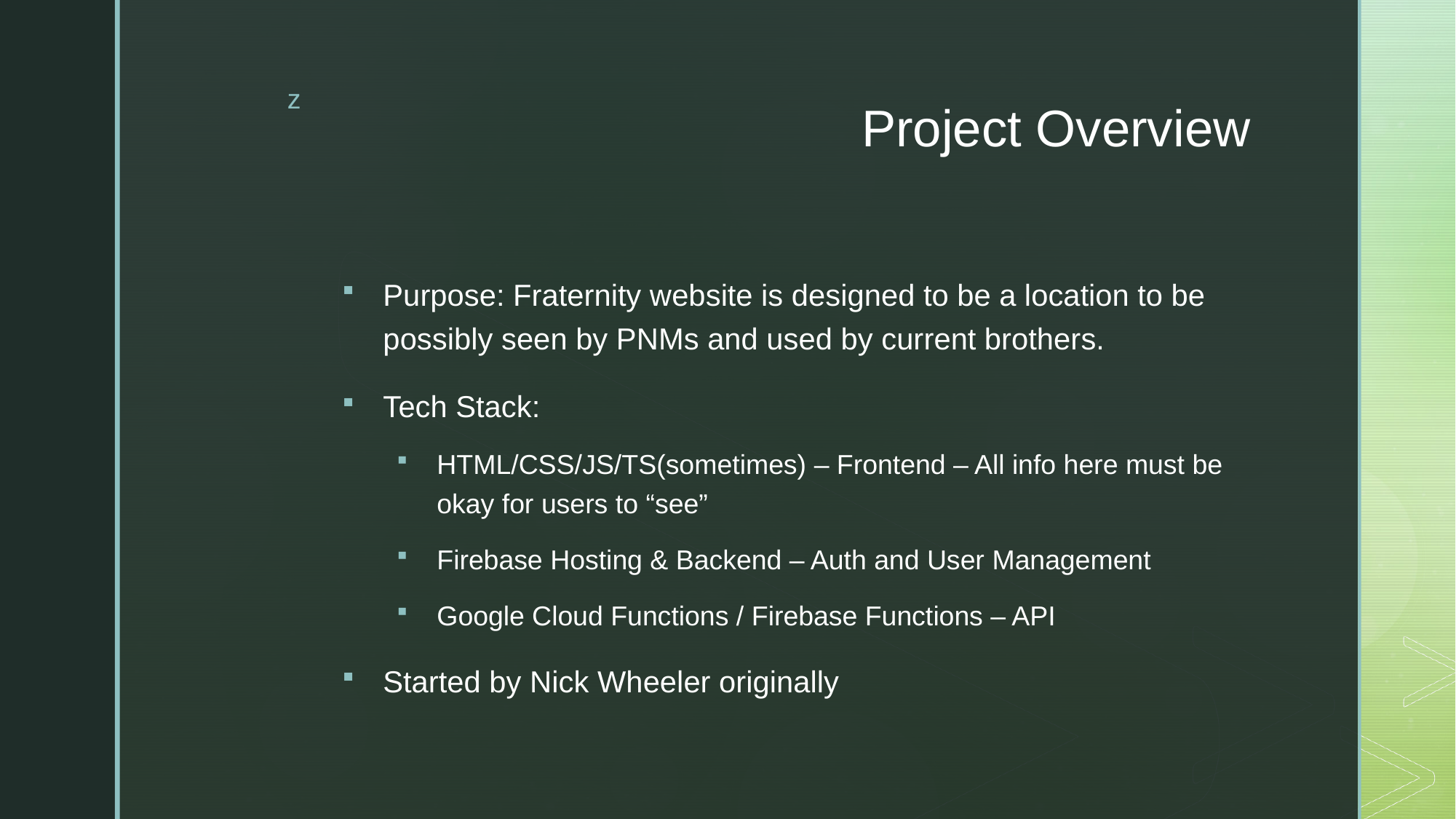

# Project Overview
Purpose: Fraternity website is designed to be a location to be possibly seen by PNMs and used by current brothers.
Tech Stack:
HTML/CSS/JS/TS(sometimes) – Frontend – All info here must be okay for users to “see”
Firebase Hosting & Backend – Auth and User Management
Google Cloud Functions / Firebase Functions – API
Started by Nick Wheeler originally